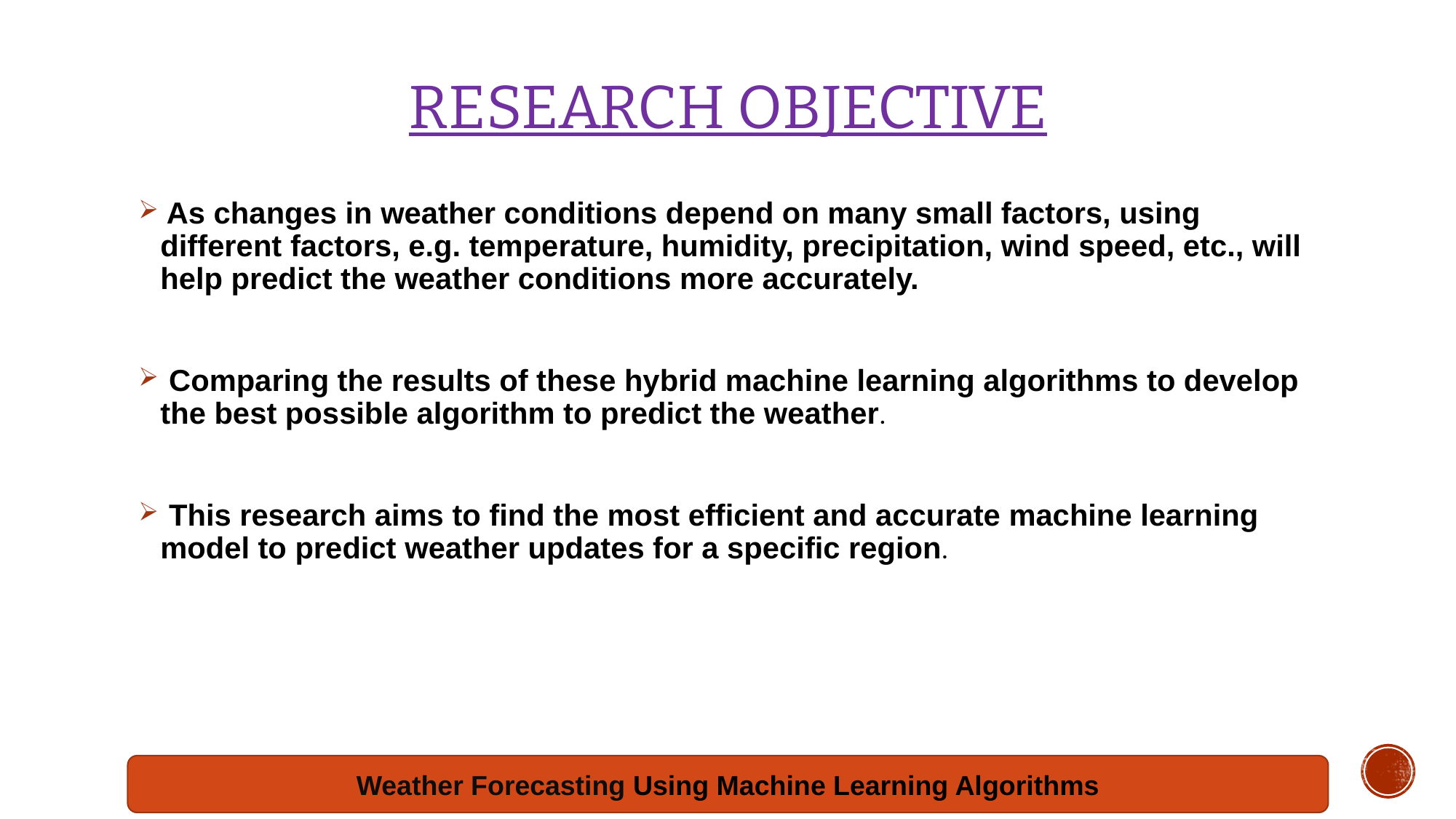

# Research objective
 As changes in weather conditions depend on many small factors, using different factors, e.g. temperature, humidity, precipitation, wind speed, etc., will help predict the weather conditions more accurately.

 Comparing the results of these hybrid machine learning algorithms to develop the best possible algorithm to predict the weather.

 This research aims to find the most efficient and accurate machine learning model to predict weather updates for a specific region.

Weather Forecasting Using Machine Learning Algorithms